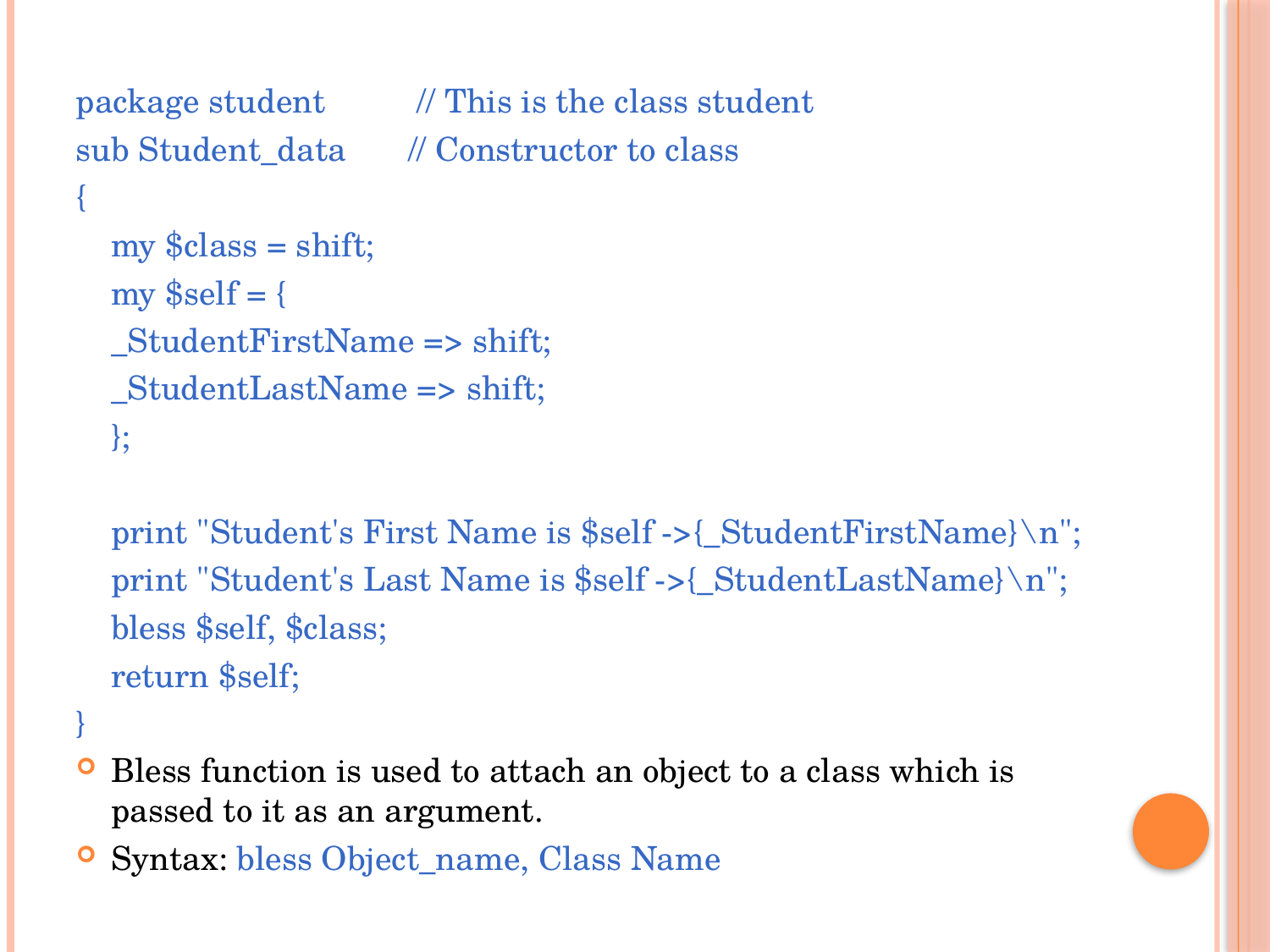

package student	 // This is the class student
sub Student_data 	// Constructor to class
{
	my $class = shift;
	my $self = {
				_StudentFirstName => shift;
				_StudentLastName => shift;
			};

	print "Student's First Name is $self ->{_StudentFirstName}\n";
	print "Student's Last Name is $self ->{_StudentLastName}\n";
	bless $self, $class;
	return $self;
}
Bless function is used to attach an object to a class which is passed to it as an argument.
Syntax: bless Object_name, Class Name